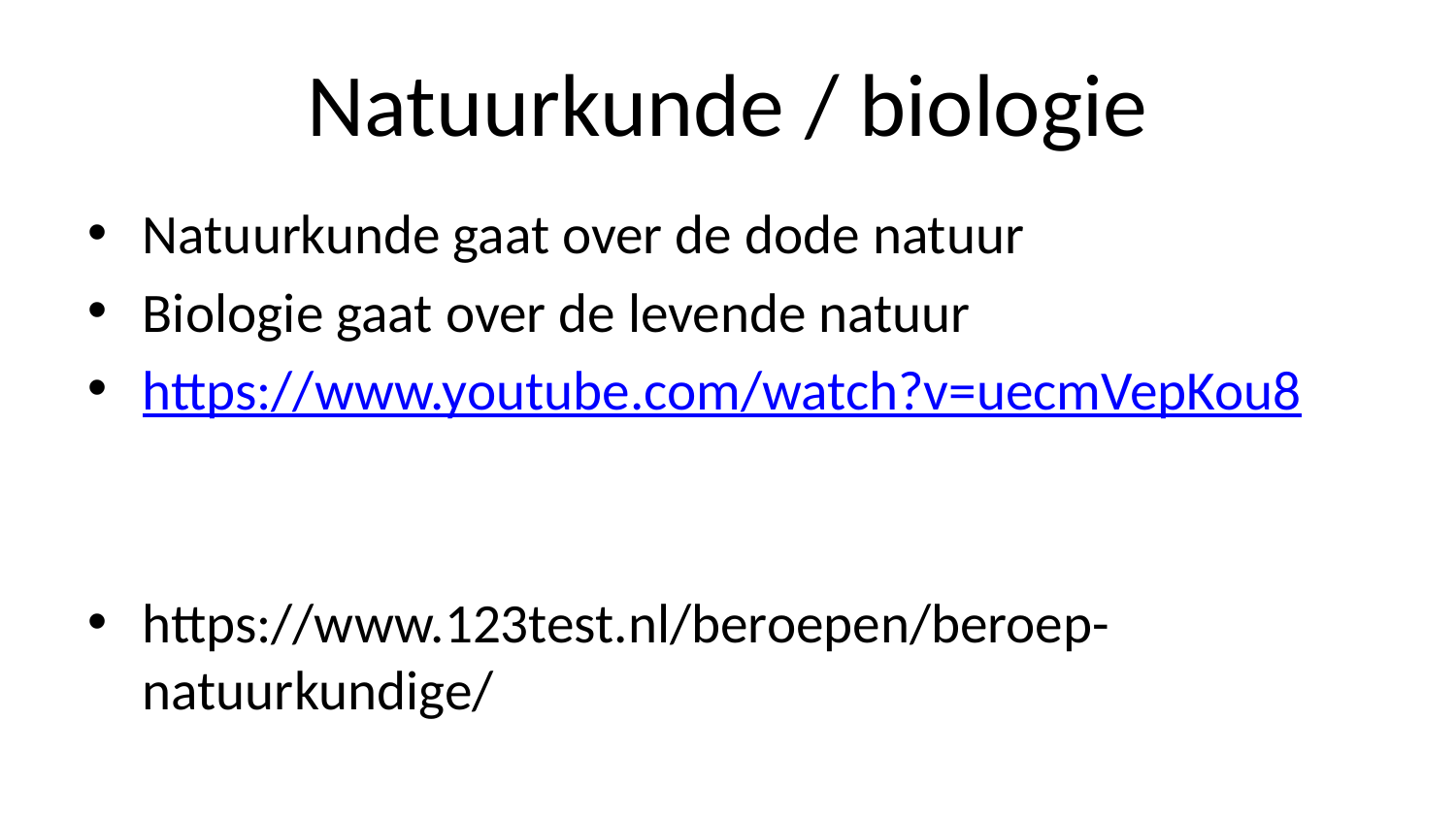

# Natuurkunde / biologie
Natuurkunde gaat over de dode natuur
Biologie gaat over de levende natuur
https://www.youtube.com/watch?v=uecmVepKou8

https://www.123test.nl/beroepen/beroep-natuurkundige/